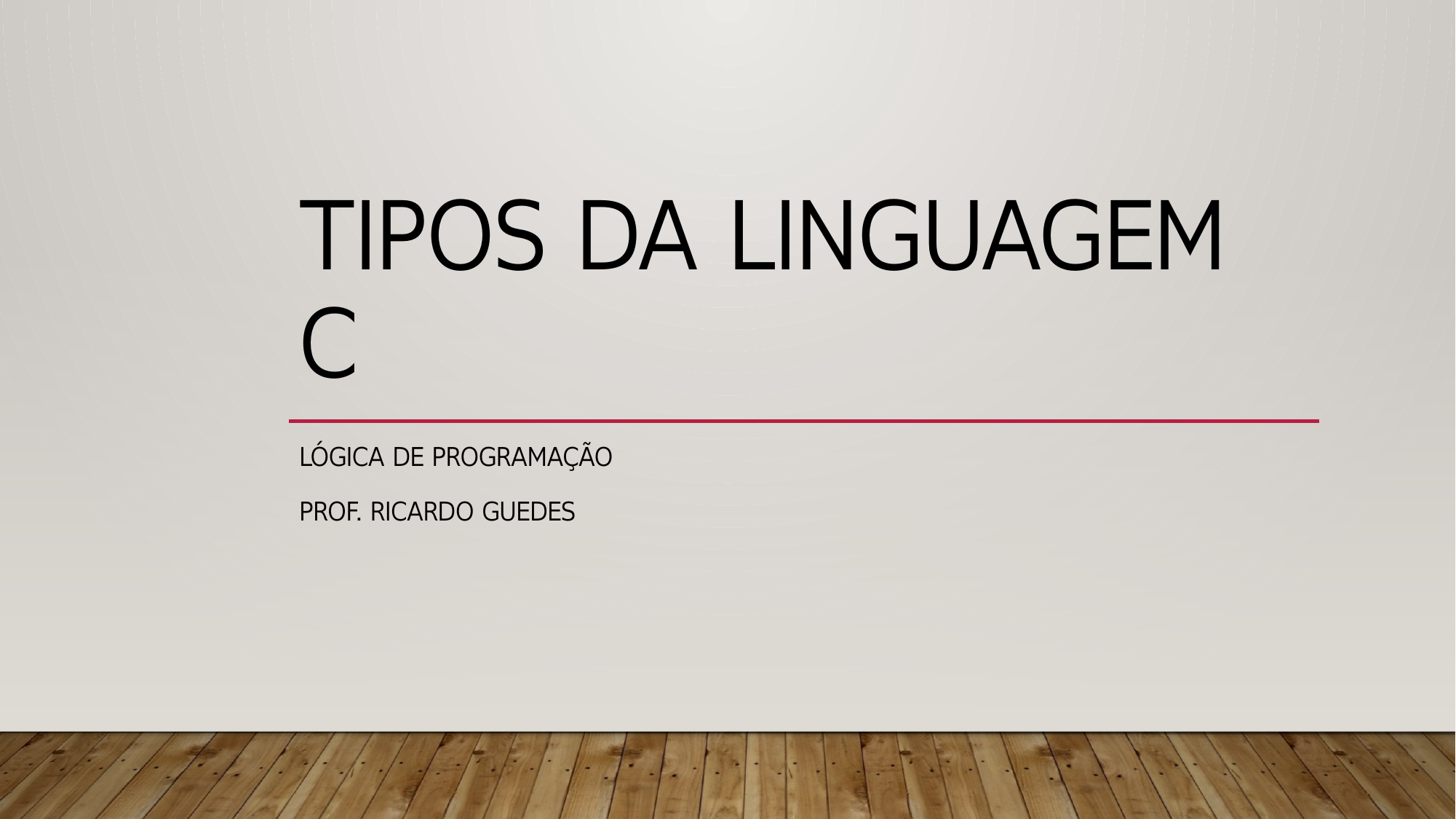

# Tipos da linguagem c
Lógica de programação
Prof. Ricardo guedes